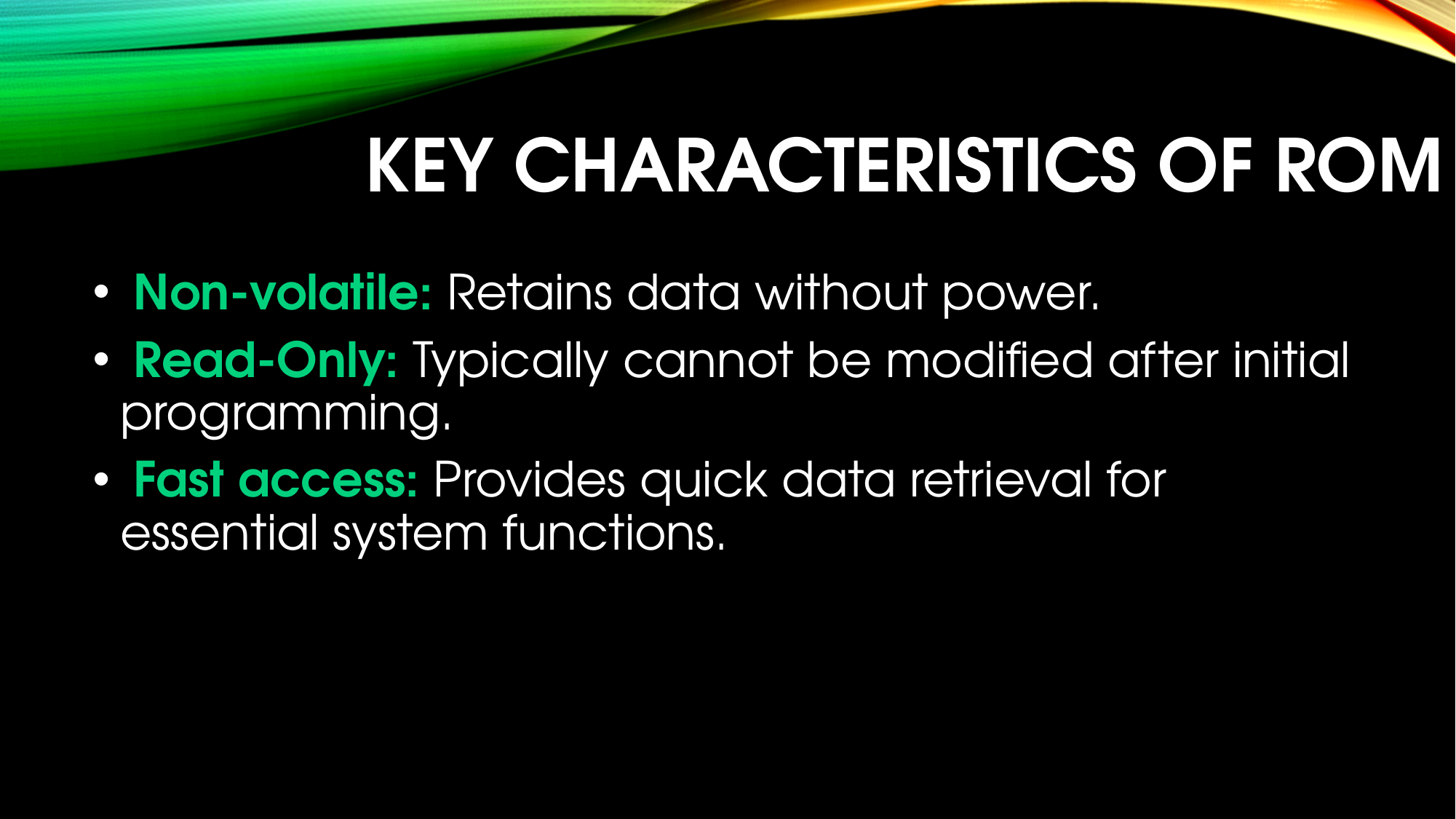

# Key Characteristics of ROM
 Non-volatile: Retains data without power.
 Read-Only: Typically cannot be modified after initial programming.
 Fast access: Provides quick data retrieval for essential system functions.